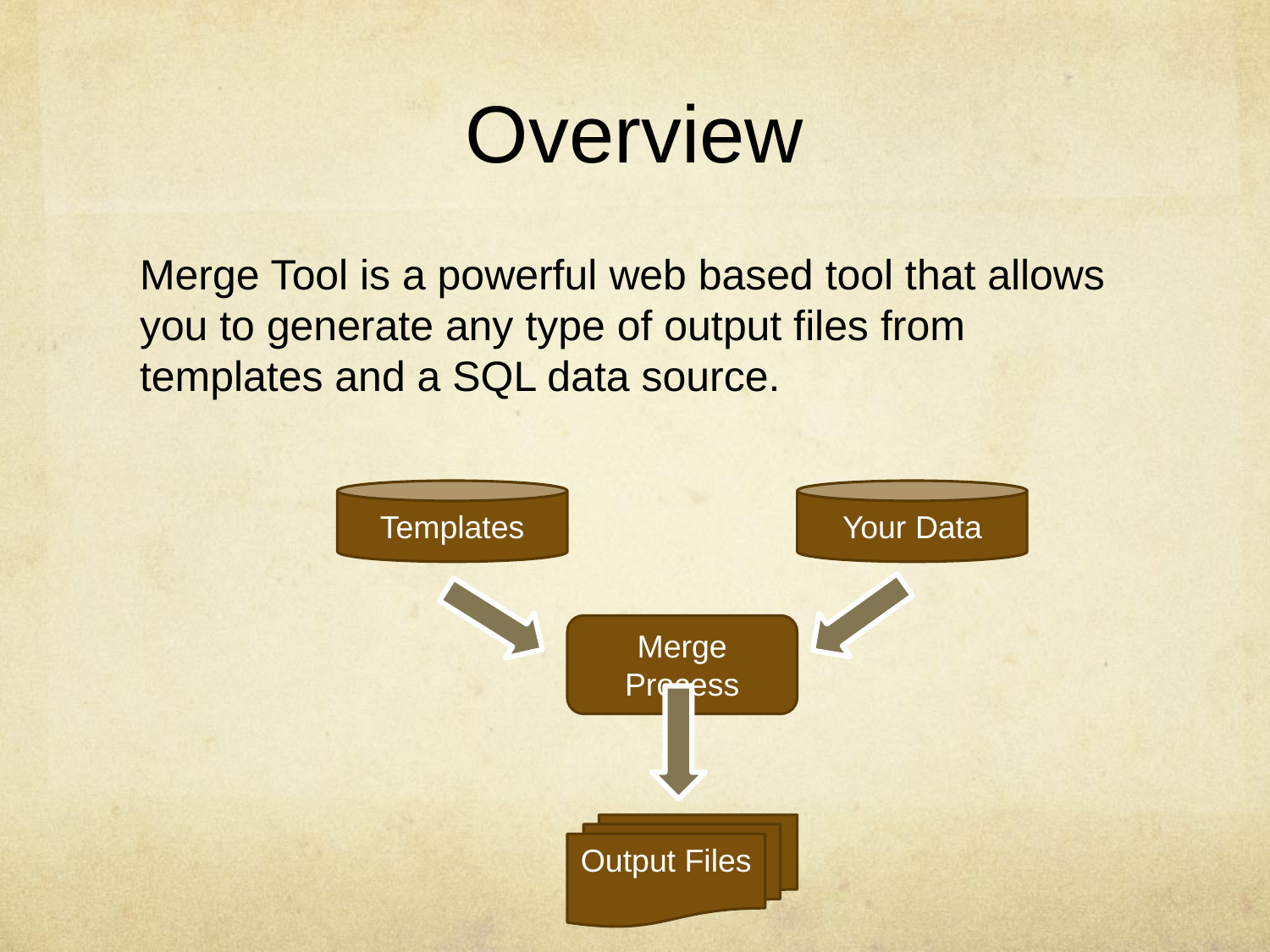

# Overview
Merge Tool is a powerful web based tool that allows you to generate any type of output files from templates and a SQL data source.
Templates
Your Data

Merge Process

Output Files